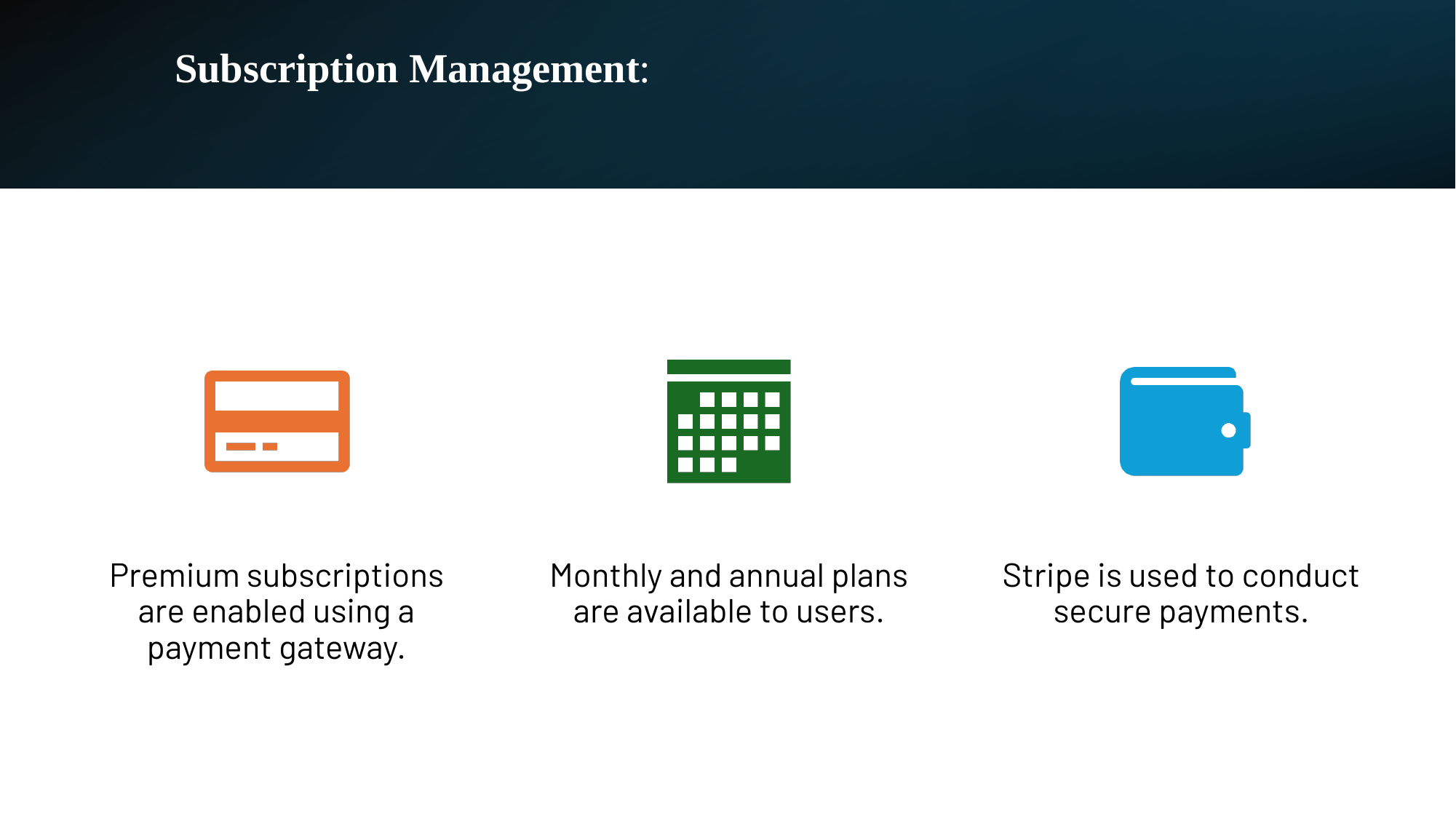

# Subscription Management:
Premium subscriptions are enabled using a payment gateway.
Monthly and annual plans are available to users.
Stripe is used to conduct secure payments.